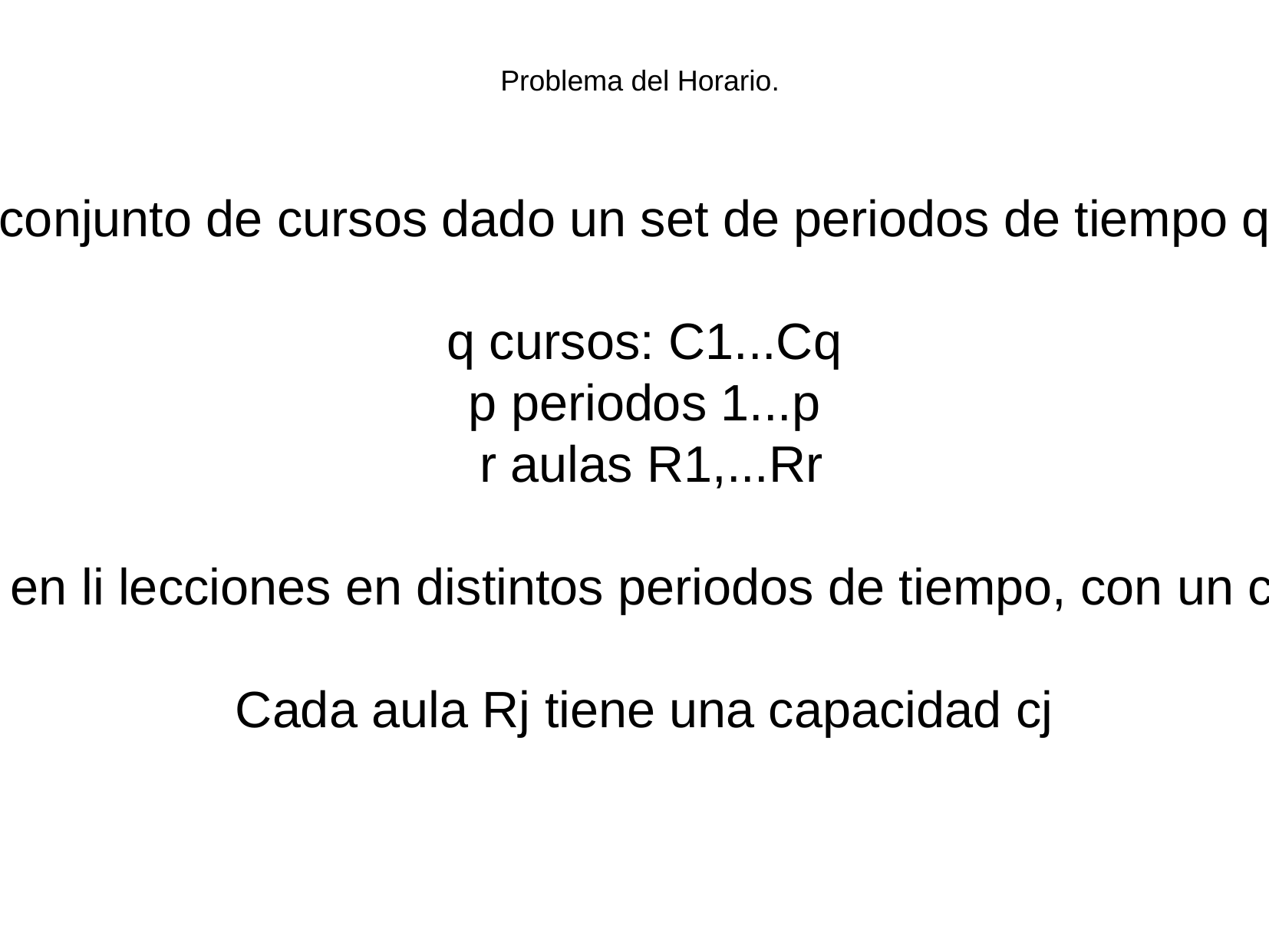

Problema del Horario.

Consiste en organizar o programar las lecciones de un conjunto de cursos dado un set de periodos de tiempo que componen una semana, utilizando aulas disponibles.

q cursos: C1...Cq
p periodos 1...p
 r aulas R1,...Rr

Cada curso Ci consiste en li lecciones en distintos periodos de tiempo, con un cupo para si estudiantes.

Cada aula Rj tiene una capacidad cj